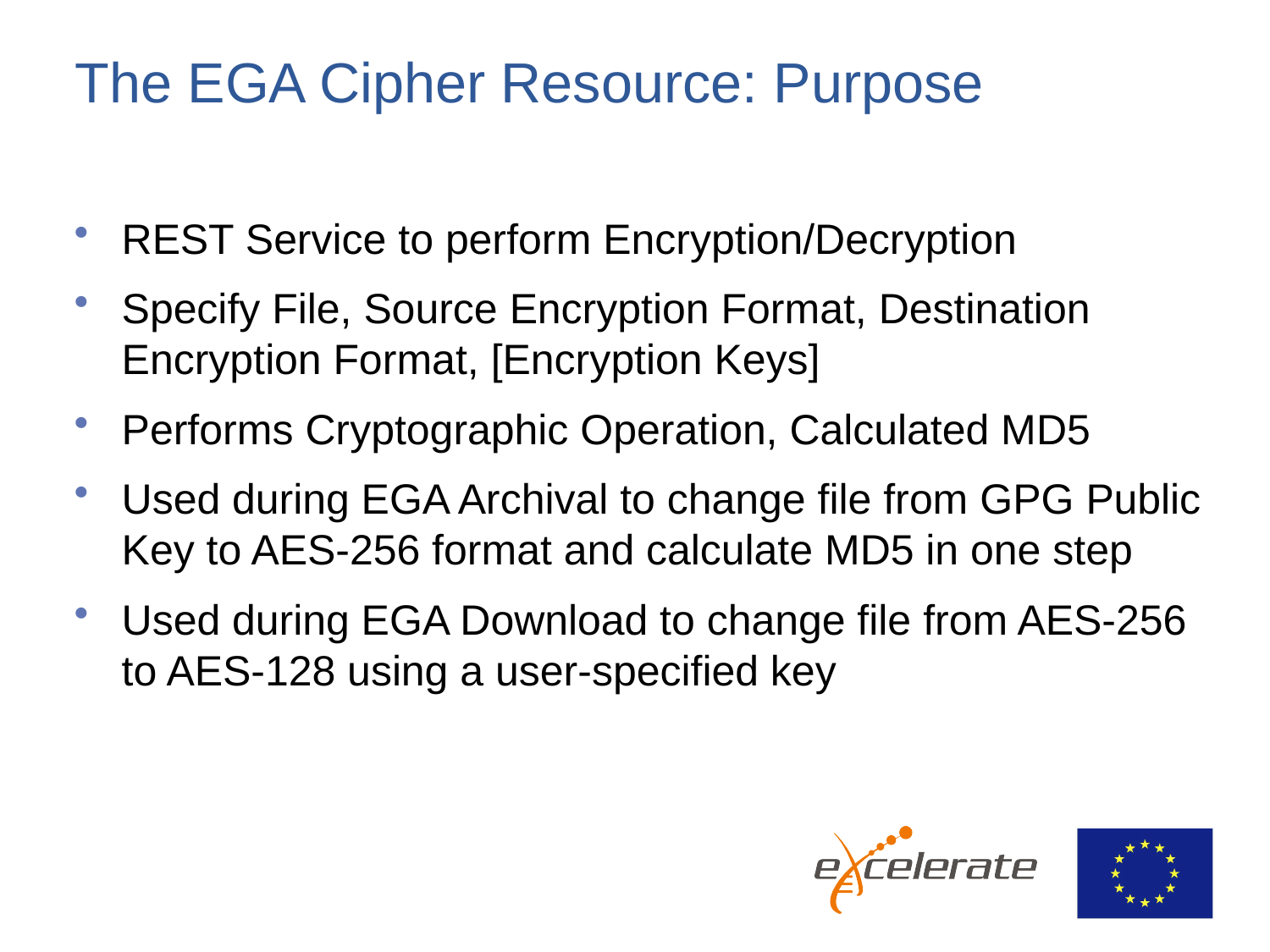

# The EGA Cipher Resource: Purpose
REST Service to perform Encryption/Decryption
Specify File, Source Encryption Format, Destination Encryption Format, [Encryption Keys]
Performs Cryptographic Operation, Calculated MD5
Used during EGA Archival to change file from GPG Public Key to AES-256 format and calculate MD5 in one step
Used during EGA Download to change file from AES-256 to AES-128 using a user-specified key